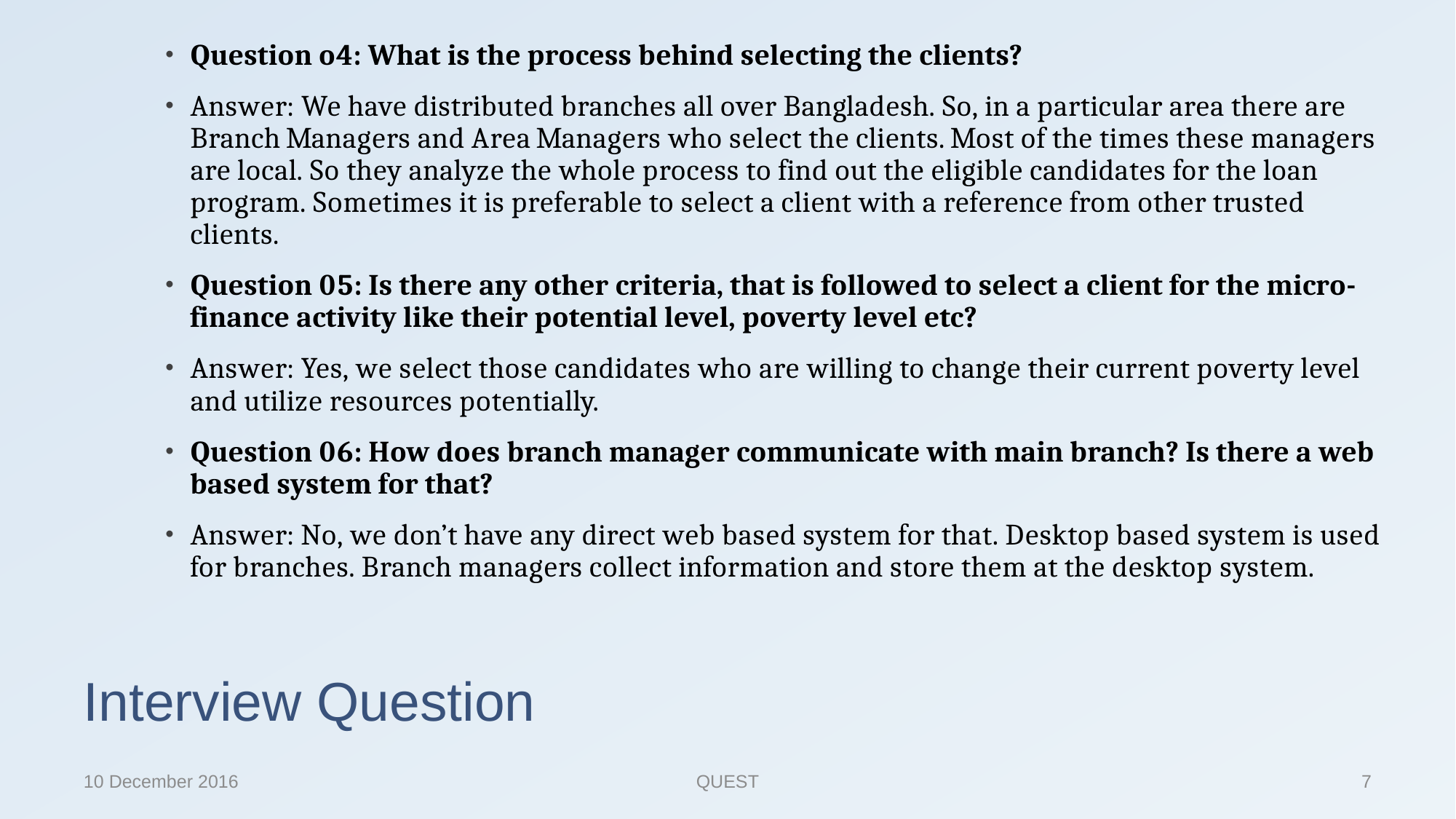

Question o4: What is the process behind selecting the clients?
Answer: We have distributed branches all over Bangladesh. So, in a particular area there are Branch Managers and Area Managers who select the clients. Most of the times these managers are local. So they analyze the whole process to find out the eligible candidates for the loan program. Sometimes it is preferable to select a client with a reference from other trusted clients.
Question 05: Is there any other criteria, that is followed to select a client for the micro-finance activity like their potential level, poverty level etc?
Answer: Yes, we select those candidates who are willing to change their current poverty level and utilize resources potentially.
Question 06: How does branch manager communicate with main branch? Is there a web based system for that?
Answer: No, we don’t have any direct web based system for that. Desktop based system is used for branches. Branch managers collect information and store them at the desktop system.
# Interview Question
10 December 2016
QUEST
7